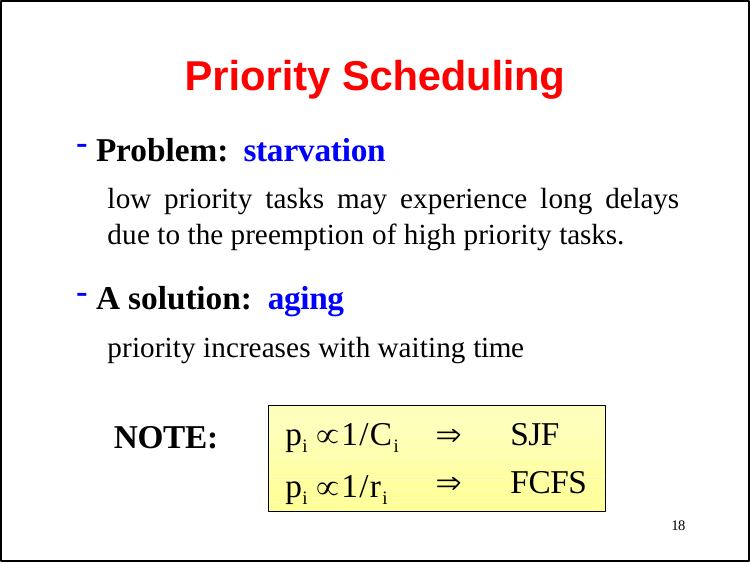

# Priority Scheduling
Problem: starvation
low priority tasks may experience long delays due to the preemption of high priority tasks.
A solution: aging
priority increases with waiting time
pi ∝1/Ci
pi ∝1/ri
⇒	SJF
⇒	FCFS

NOTE:
18